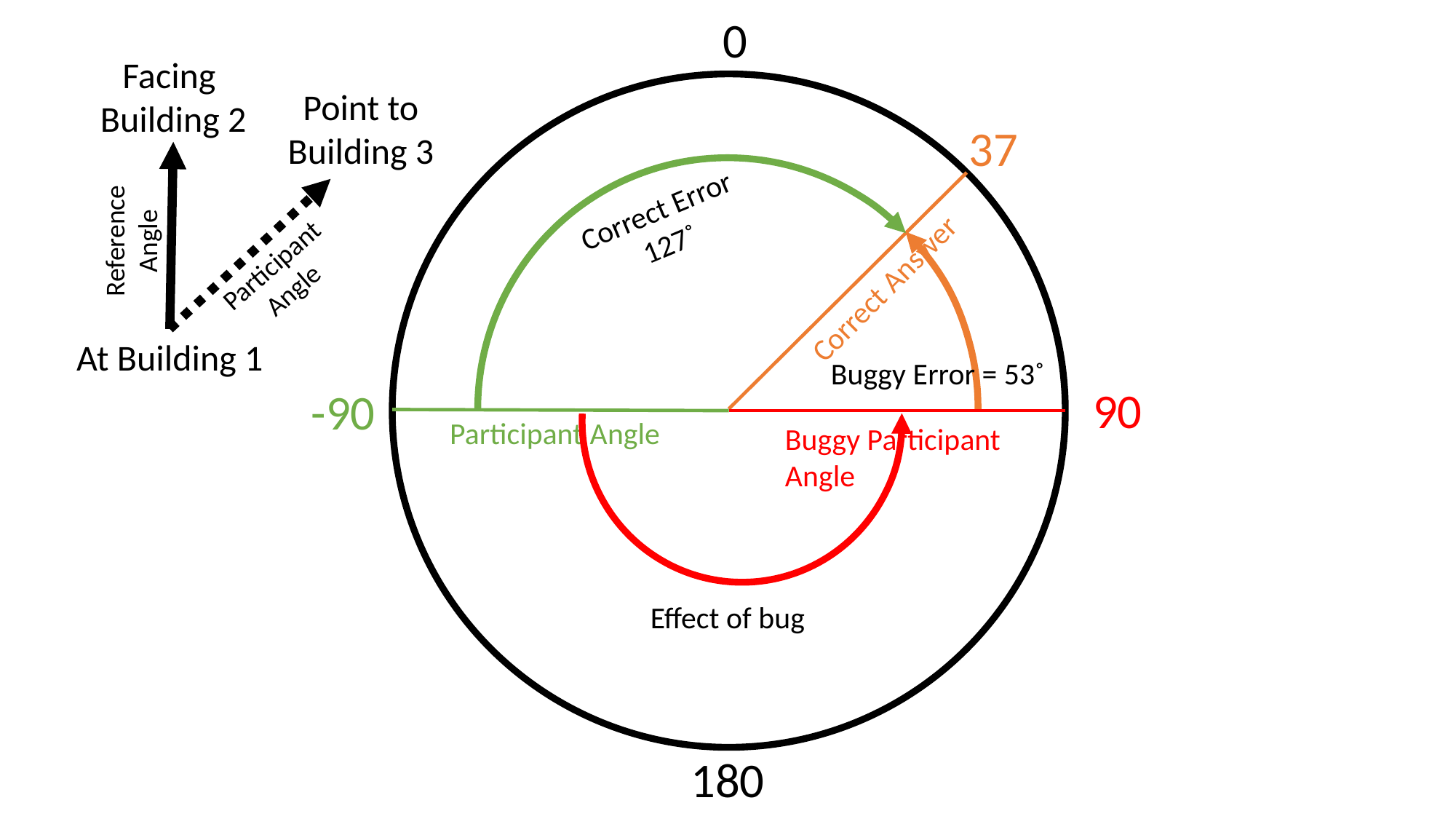

0
Facing
Building 2
Point to Building 3
At Building 1
Reference Angle
Participant Angle

37

Correct Error
127˚

Correct Answer
Buggy Error = 53˚
90
-90
Participant Angle
Buggy Participant Angle
Effect of bug
180